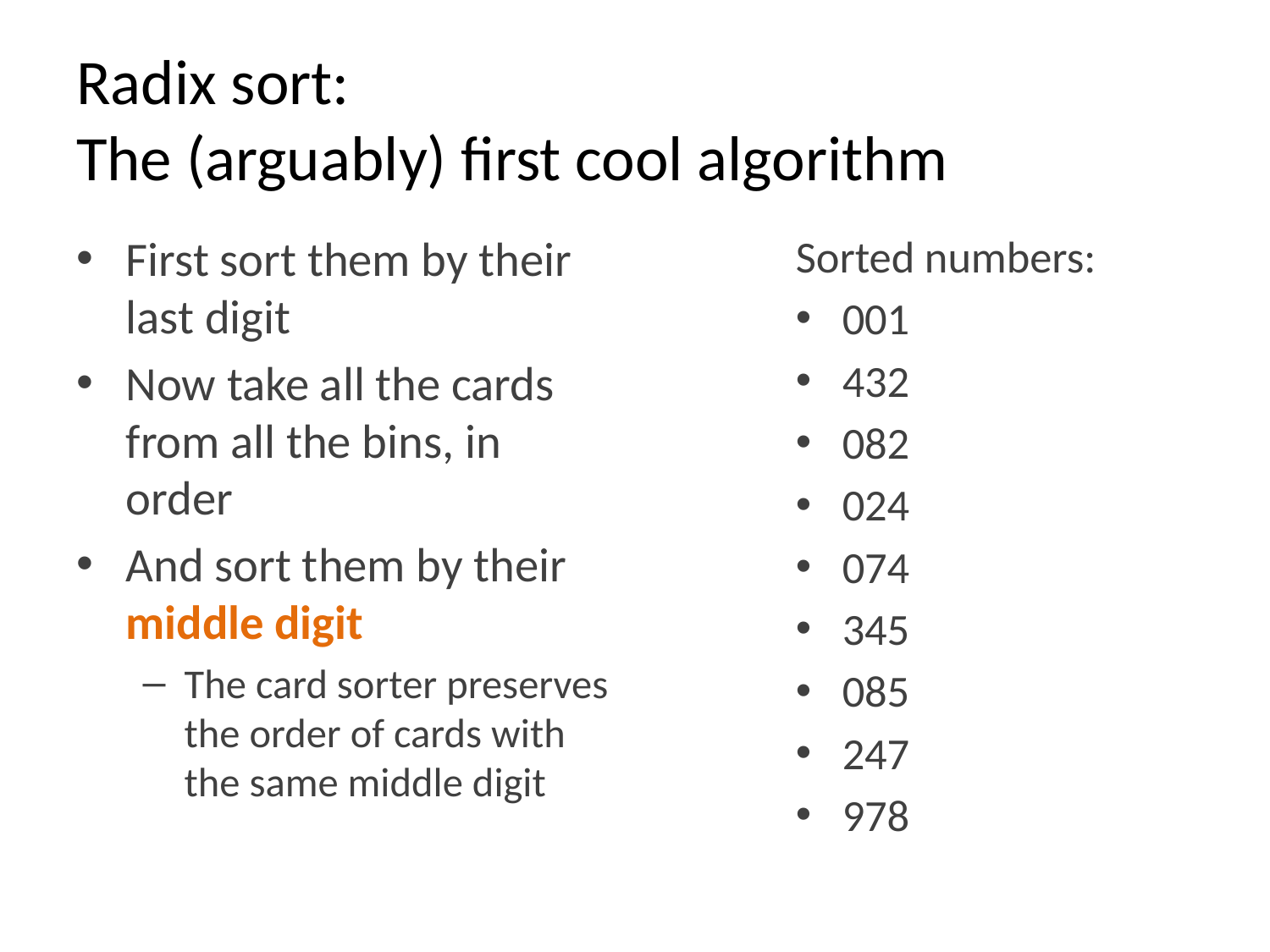

# Radix sort: The (arguably) first cool algorithm
First sort them by their last digit
Now take all the cards from all the bins, in order
And sort them by their middle digit
The card sorter preserves the order of cards with the same middle digit
Sorted numbers:
001
432
082
024
074
345
085
247
978